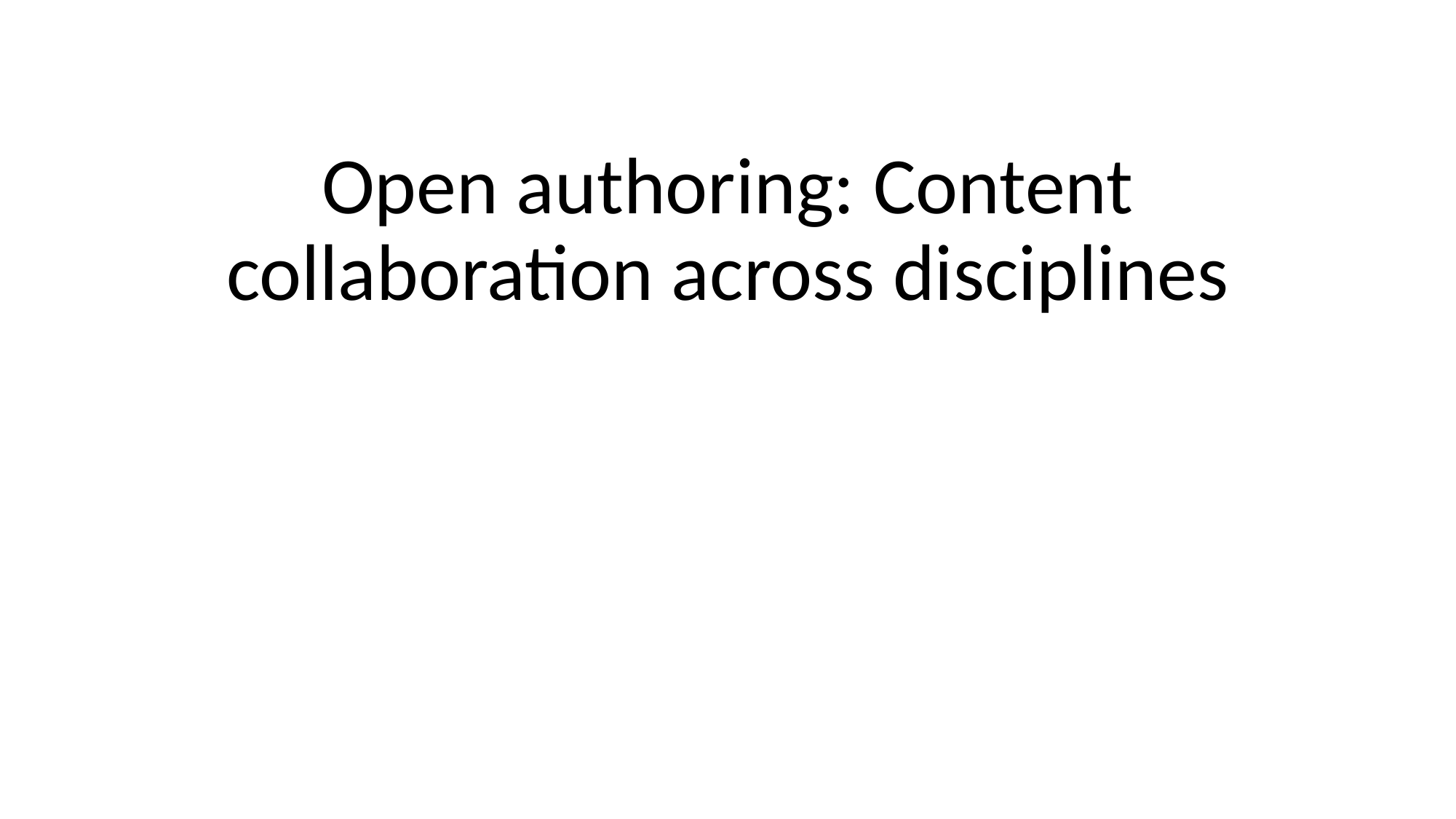

# Open authoring: Content collaboration across disciplines